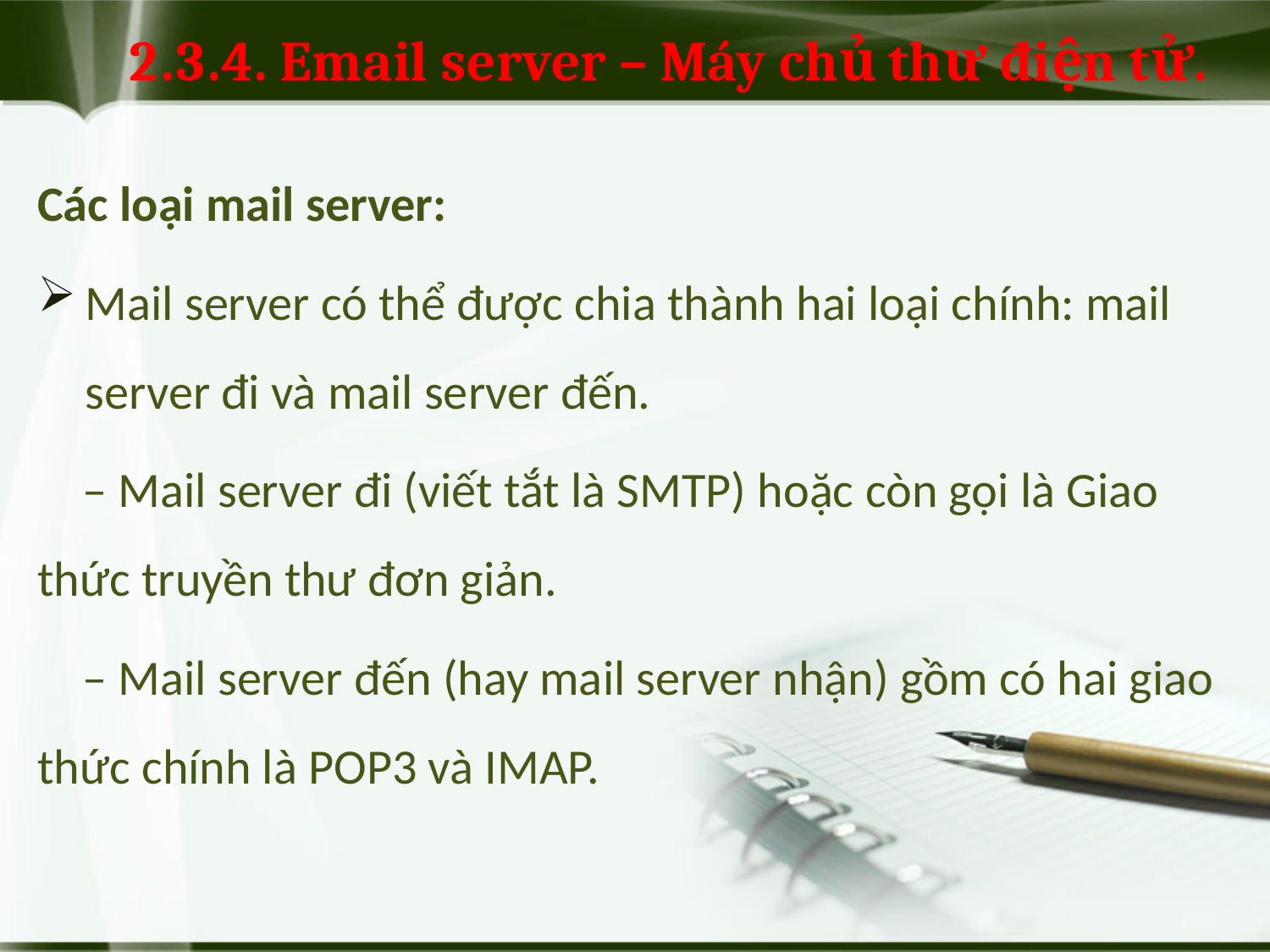

# 2.3.4. Email server – Máy chủ thư điện tử.
Các loại mail server:
Mail server có thể được chia thành hai loại chính: mail server đi và mail server đến.
    – Mail server đi (viết tắt là SMTP) hoặc còn gọi là Giao thức truyền thư đơn giản.
    – Mail server đến (hay mail server nhận) gồm có hai giao thức chính là POP3 và IMAP.